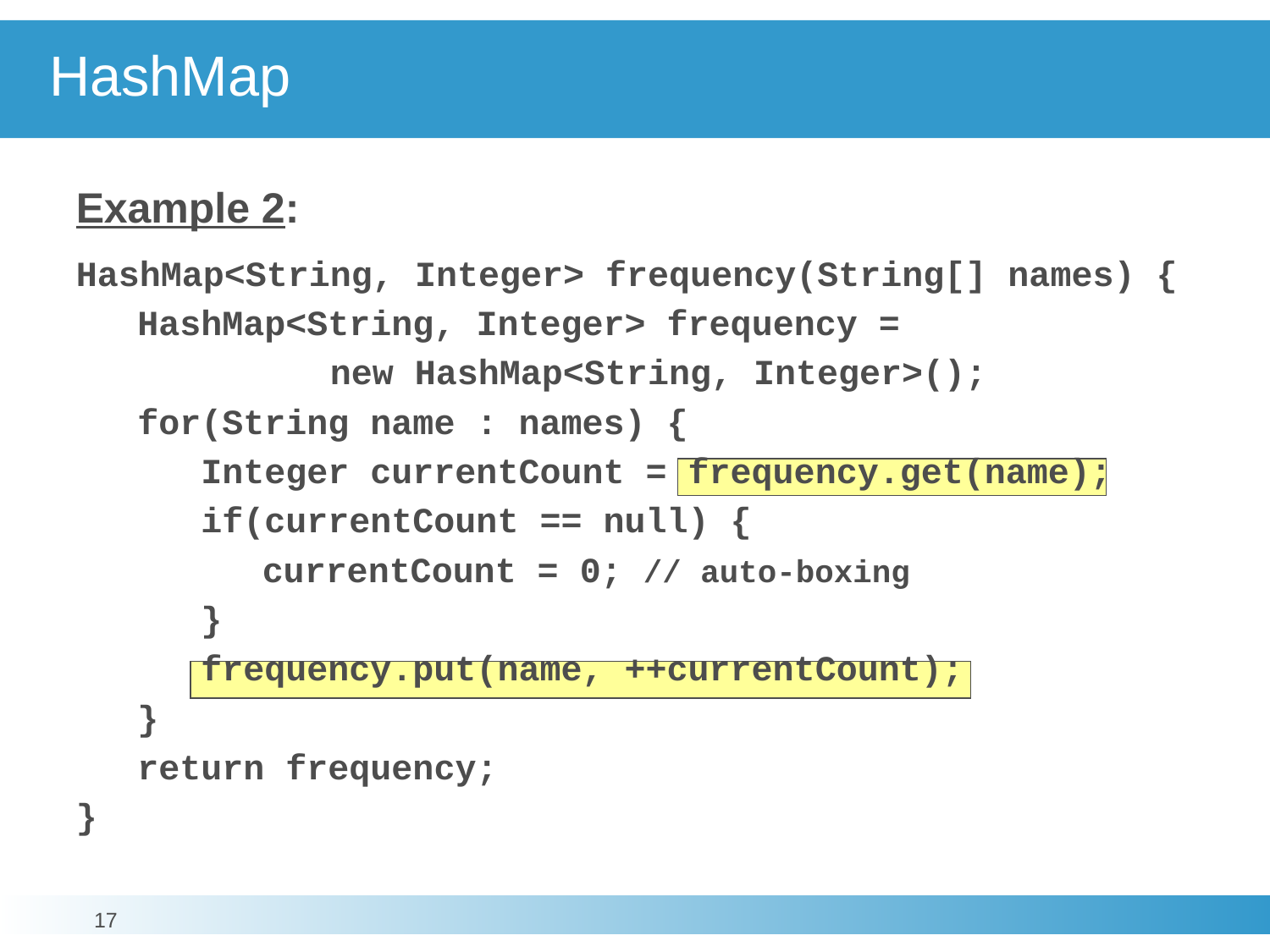

# HashMap
Example 2:

HashMap<String, Integer> frequency(String[] names) {
	HashMap<String, Integer> frequency =
				new HashMap<String, Integer>();
	for(String name : names) {
		Integer currentCount = frequency.get(name);
		if(currentCount == null) {
			currentCount = 0; // auto-boxing
		}
		frequency.put(name, ++currentCount);
	}
	return frequency;
}

17